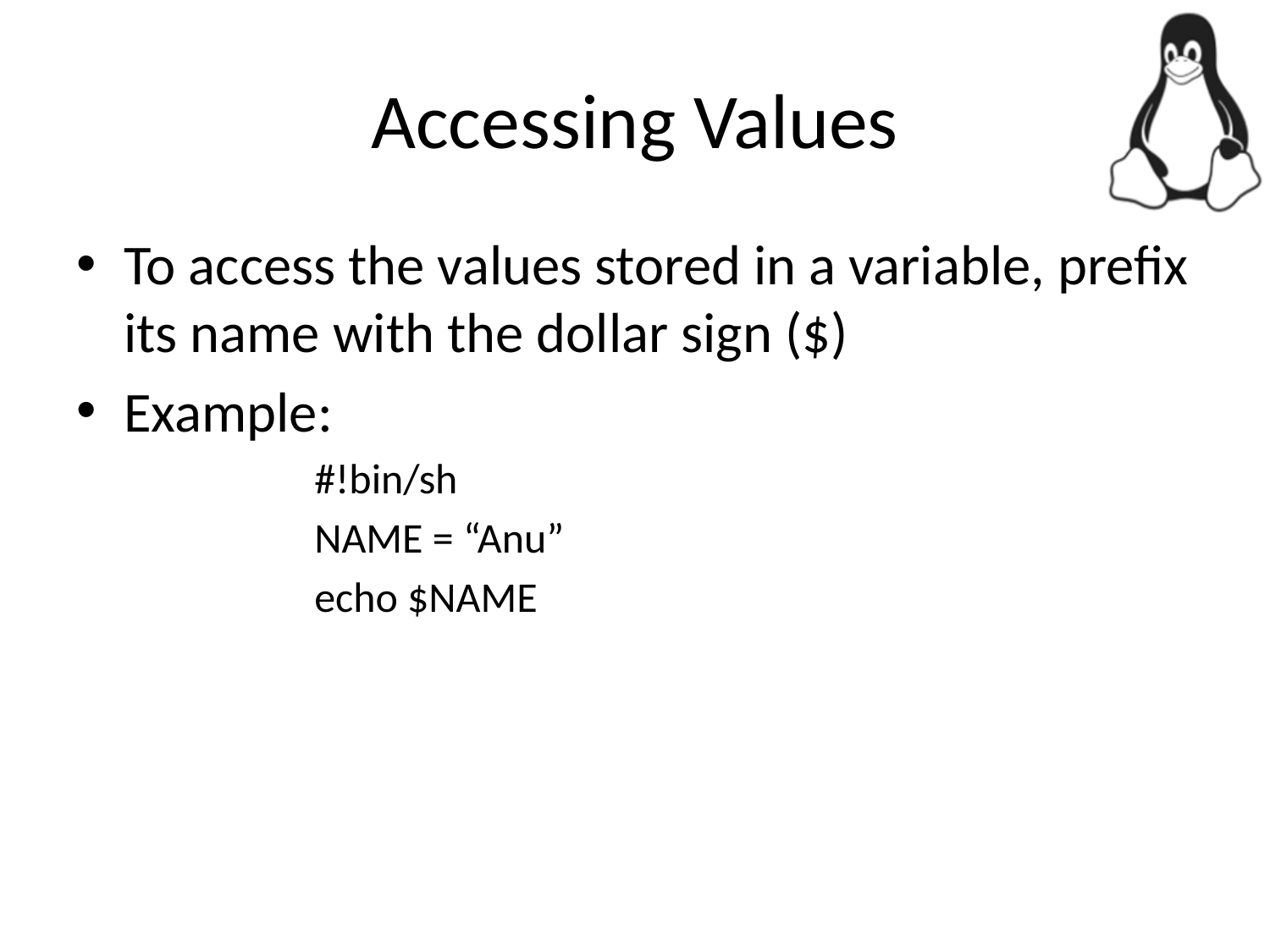

# Accessing Values
To access the values stored in a variable, prefix its name with the dollar sign ($)
Example:
                         #!bin/sh
                         NAME = “Anu”
                         echo $NAME